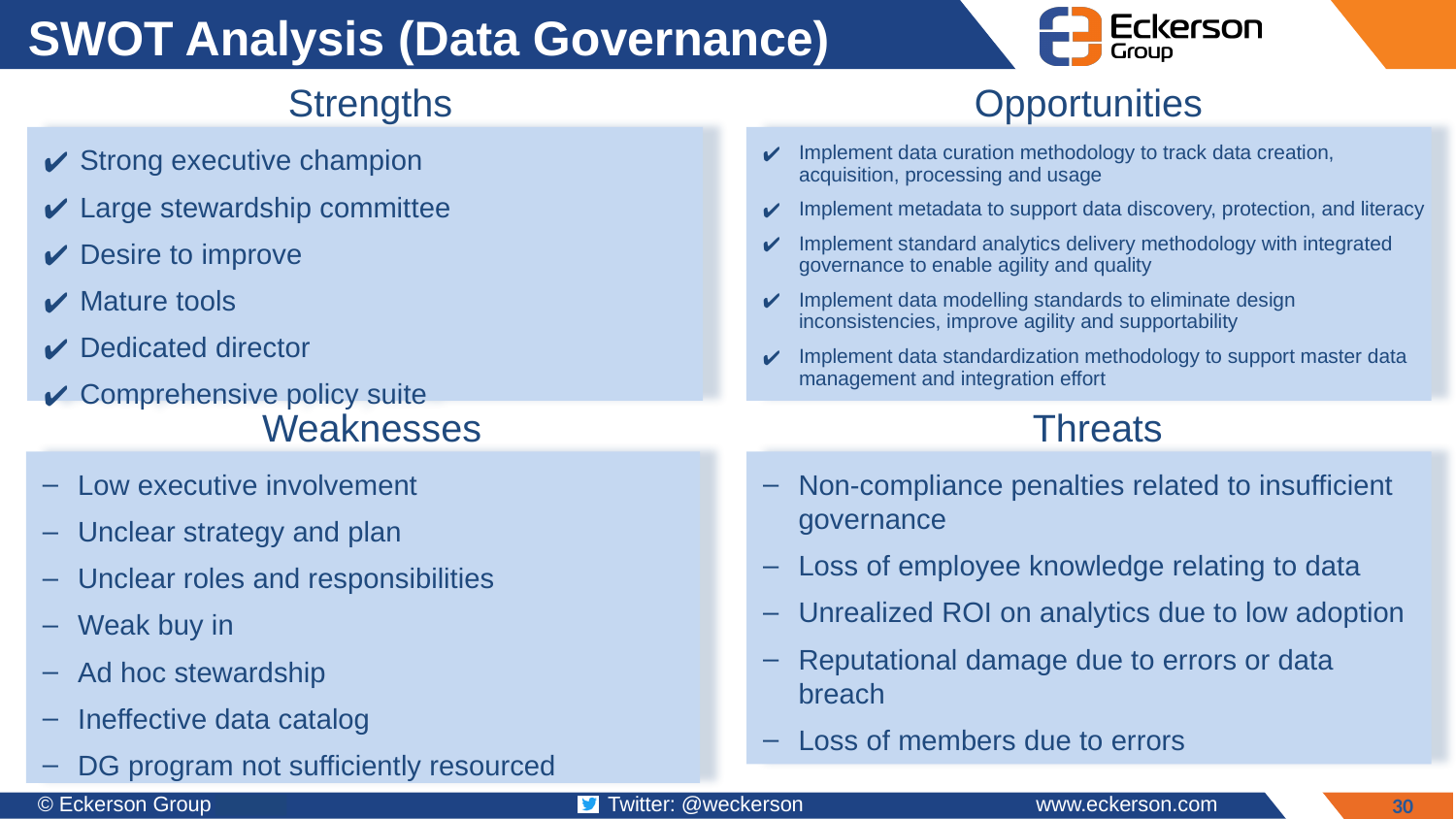

# SWOT Analysis (Data Governance)
Strengths
Opportunities
Strong executive champion
Large stewardship committee
Desire to improve
Mature tools
Dedicated director
Comprehensive policy suite
Implement data curation methodology to track data creation, acquisition, processing and usage
Implement metadata to support data discovery, protection, and literacy
Implement standard analytics delivery methodology with integrated governance to enable agility and quality
Implement data modelling standards to eliminate design inconsistencies, improve agility and supportability
Implement data standardization methodology to support master data management and integration effort

Threats
Weaknesses
Low executive involvement
Unclear strategy and plan
Unclear roles and responsibilities
Weak buy in
Ad hoc stewardship
Ineffective data catalog
DG program not sufficiently resourced

Non-compliance penalties related to insufficient governance
Loss of employee knowledge relating to data
Unrealized ROI on analytics due to low adoption
Reputational damage due to errors or data breach
Loss of members due to errors

30